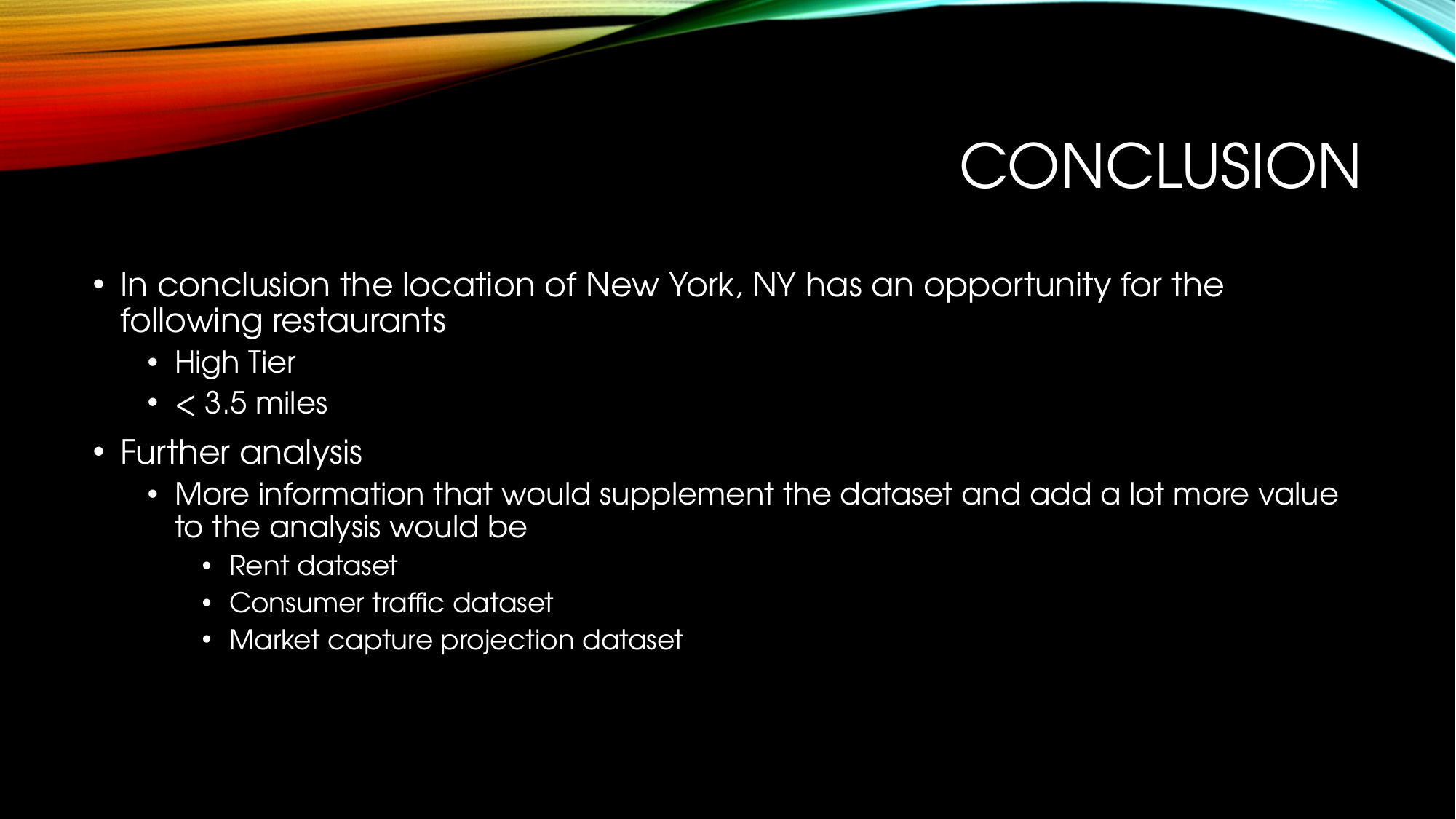

# Conclusion
In conclusion the location of New York, NY has an opportunity for the following restaurants
High Tier
< 3.5 miles
Further analysis
More information that would supplement the dataset and add a lot more value to the analysis would be
Rent dataset
Consumer traffic dataset
Market capture projection dataset